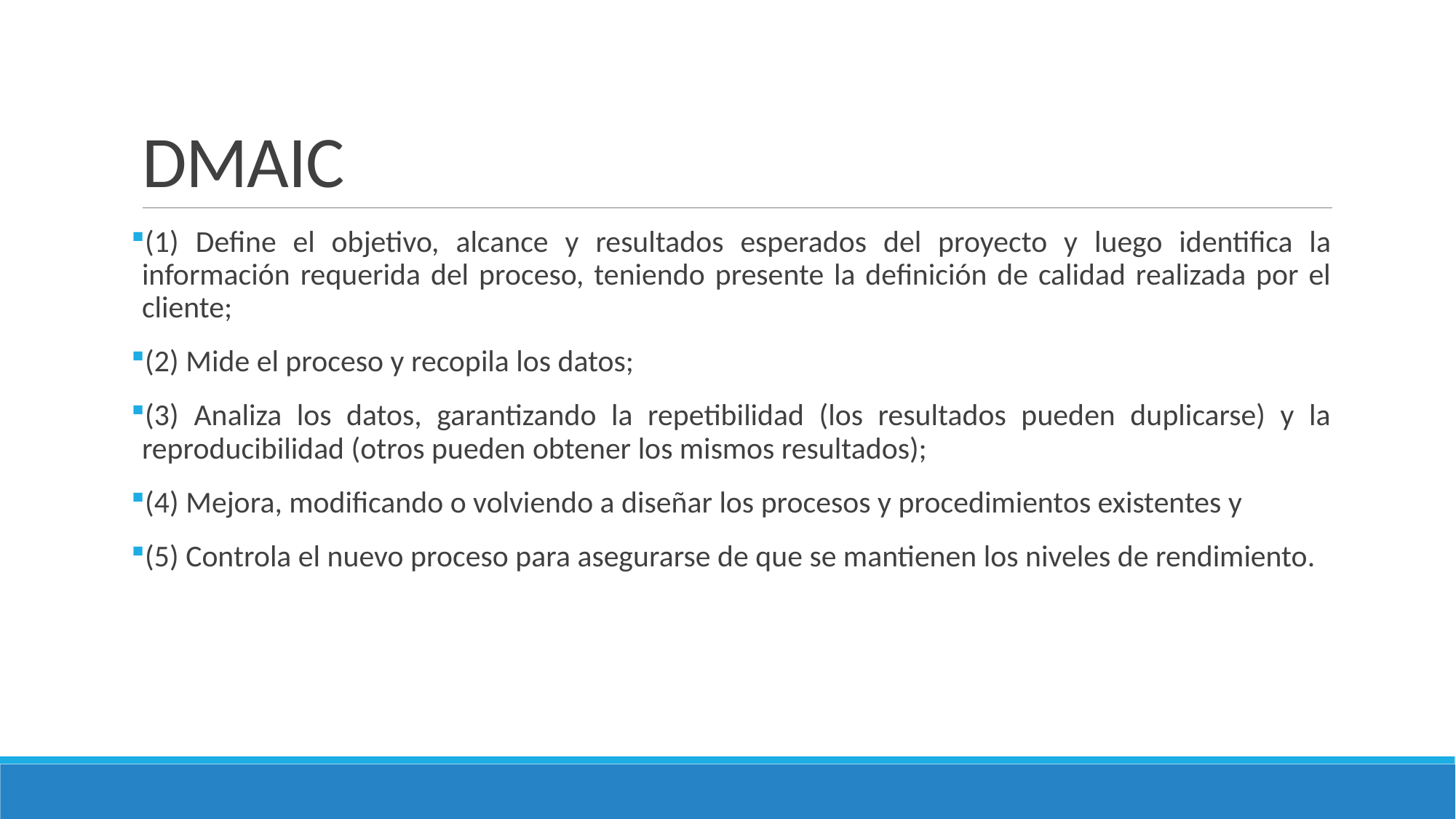

# DMAIC
(1) Define el objetivo, alcance y resultados esperados del proyecto y luego identifica la información requerida del proceso, teniendo presente la definición de calidad realizada por el cliente;
(2) Mide el proceso y recopila los datos;
(3) Analiza los datos, garantizando la repetibilidad (los resultados pueden duplicarse) y la reproducibilidad (otros pueden obtener los mismos resultados);
(4) Mejora, modificando o volviendo a diseñar los procesos y procedimientos existentes y
(5) Controla el nuevo proceso para asegurarse de que se mantienen los niveles de rendimiento.